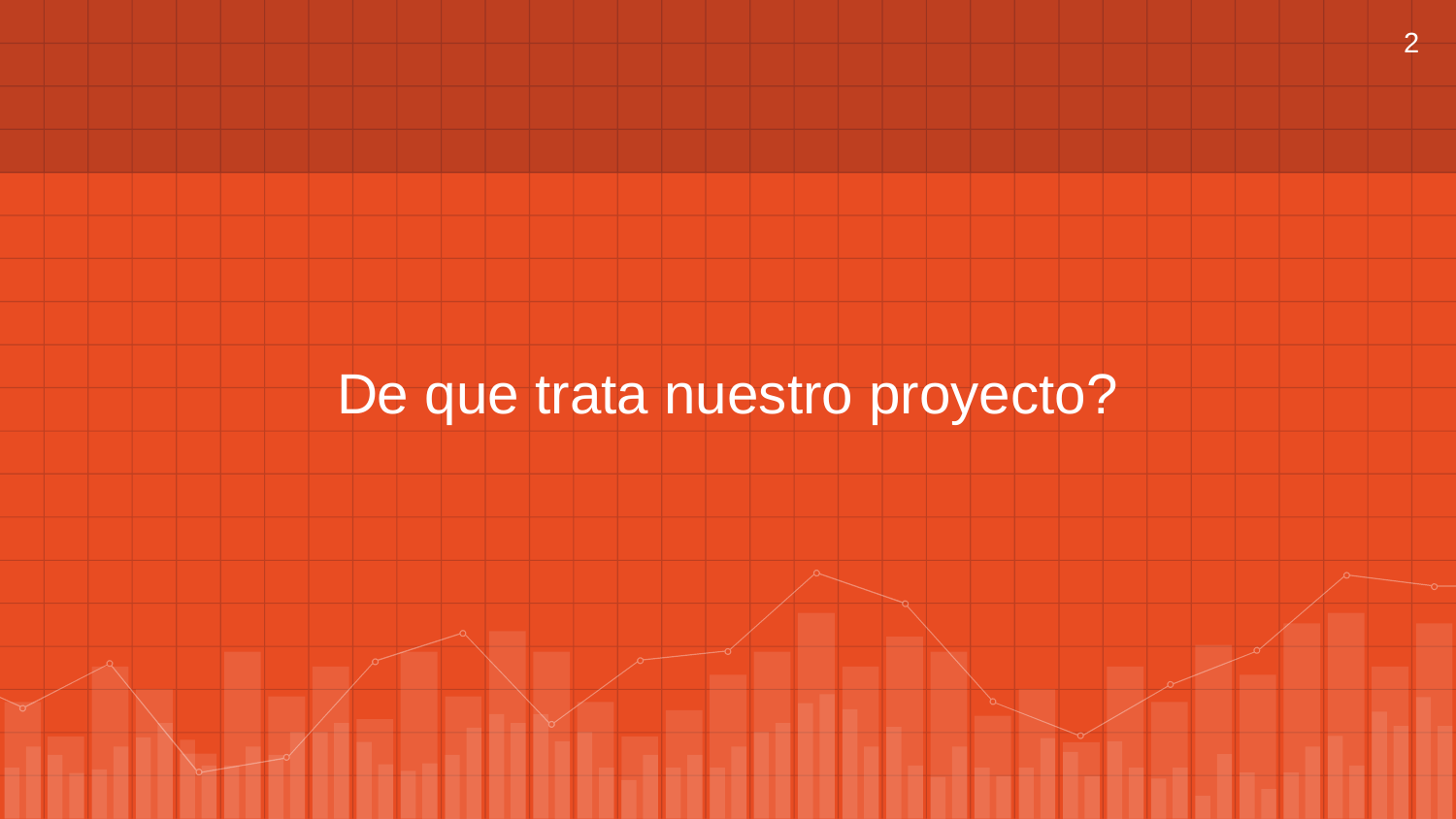

2
# De que trata nuestro proyecto?